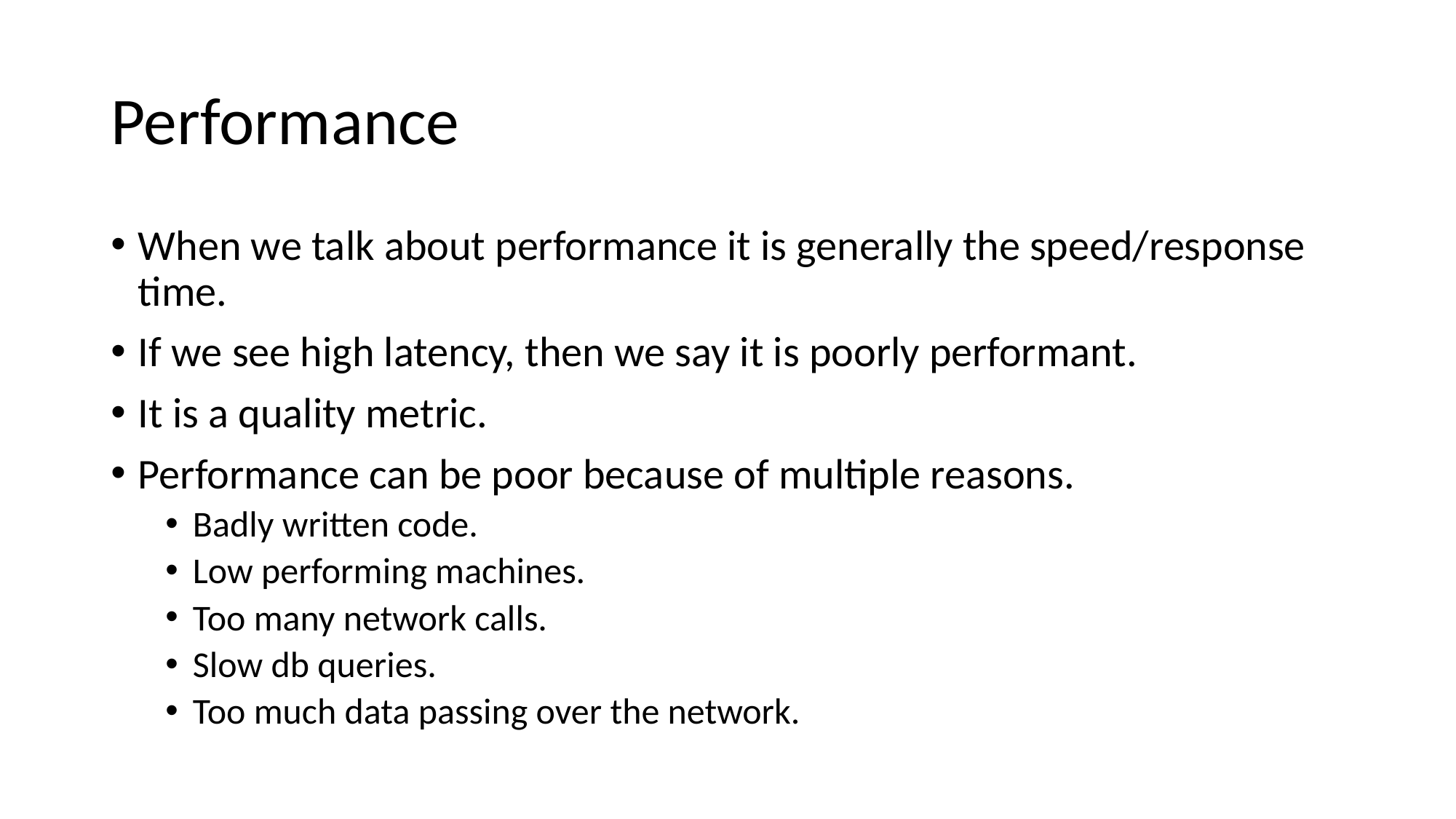

# Performance
When we talk about performance it is generally the speed/response time.
If we see high latency, then we say it is poorly performant.
It is a quality metric.
Performance can be poor because of multiple reasons.
Badly written code.
Low performing machines.
Too many network calls.
Slow db queries.
Too much data passing over the network.